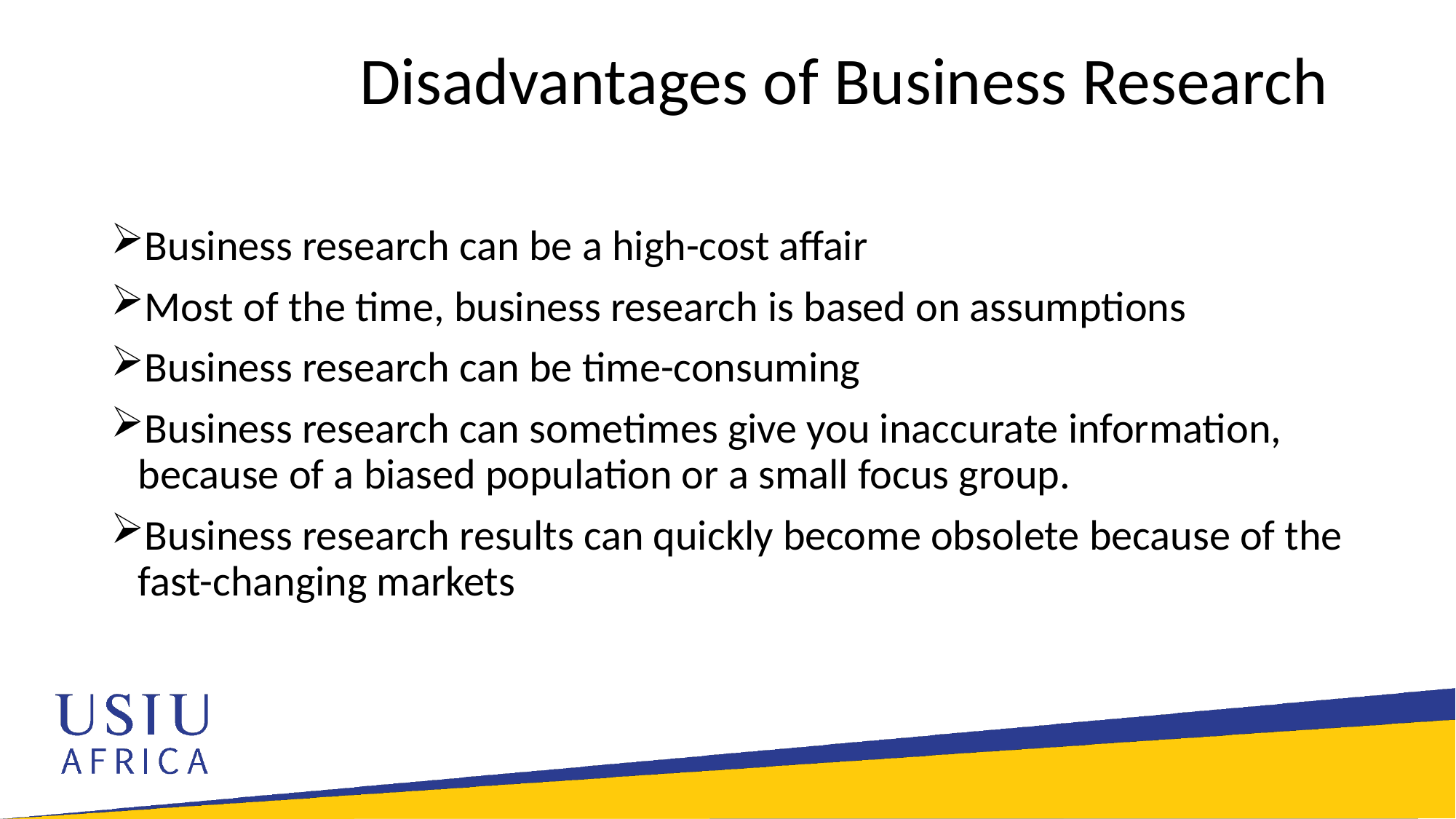

# Disadvantages of Business Research
Business research can be a high-cost affair
Most of the time, business research is based on assumptions
Business research can be time-consuming
Business research can sometimes give you inaccurate information, because of a biased population or a small focus group.
Business research results can quickly become obsolete because of the fast-changing markets